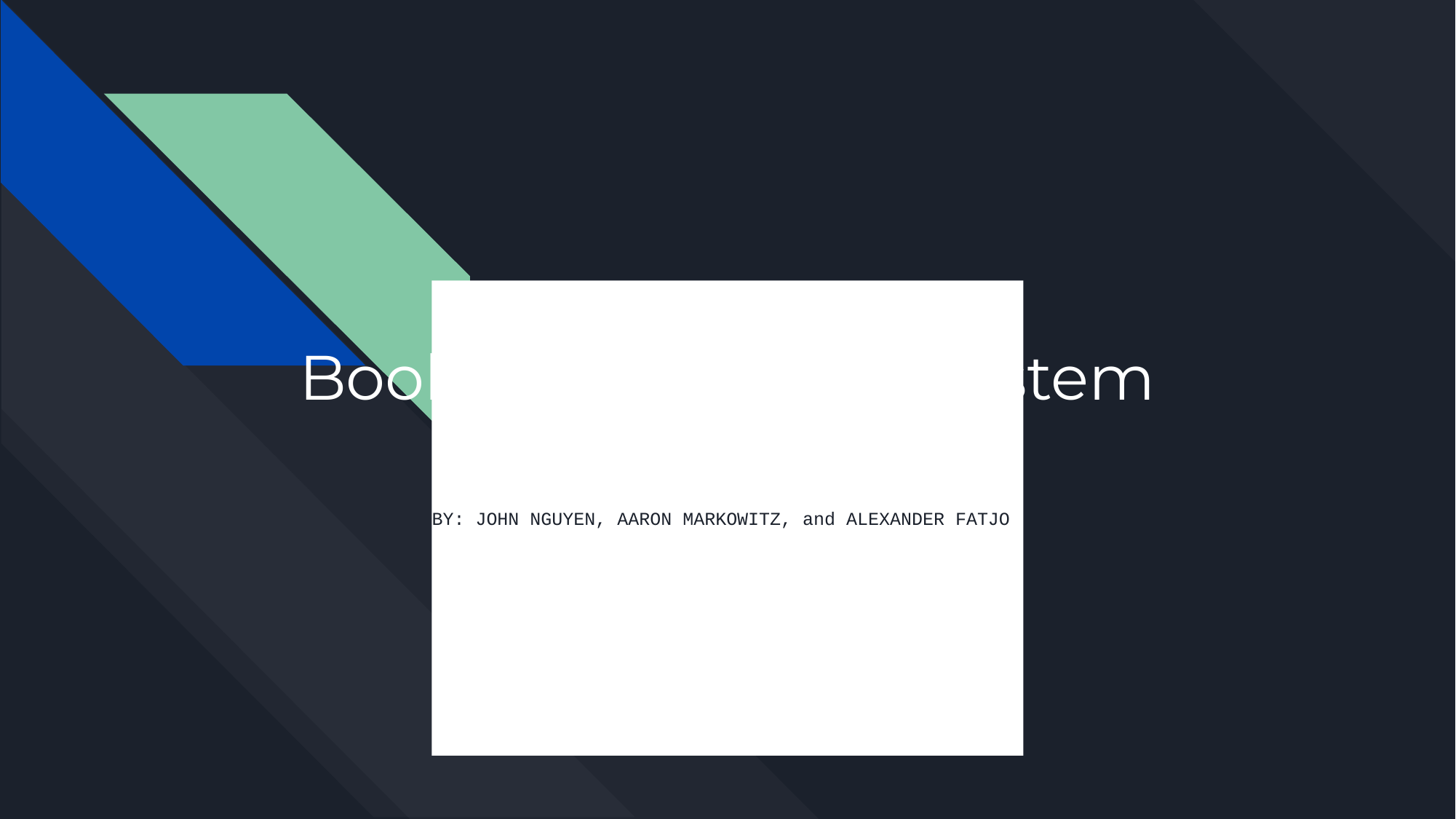

# Book Management System
BY: JOHN NGUYEN, AARON MARKOWITZ, and ALEXANDER FATJO